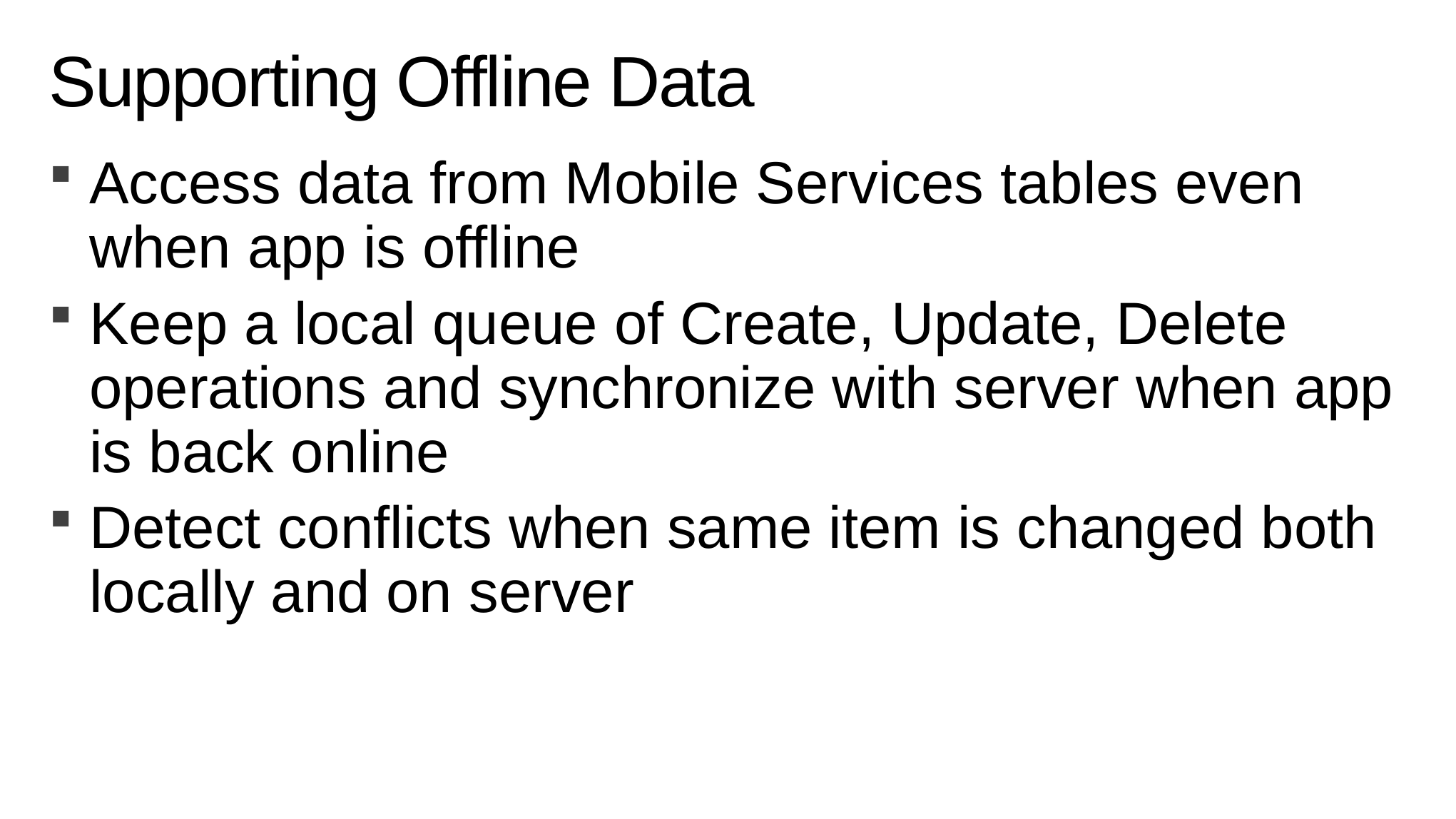

# Supporting Offline Data
Access data from Mobile Services tables even when app is offline
Keep a local queue of Create, Update, Delete operations and synchronize with server when app is back online
Detect conflicts when same item is changed both locally and on server